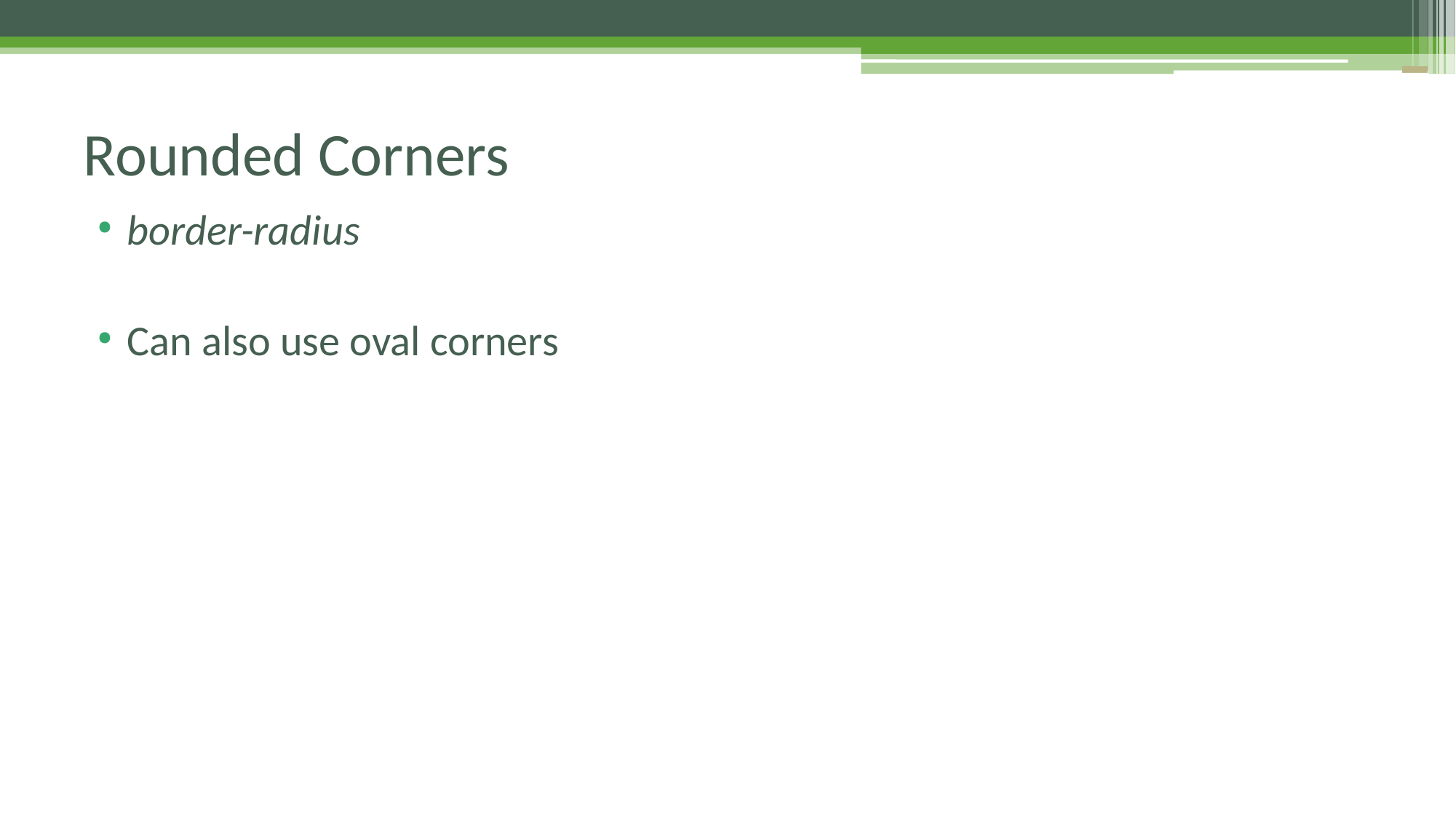

# Rounded Corners
border-radius

Can also use oval corners